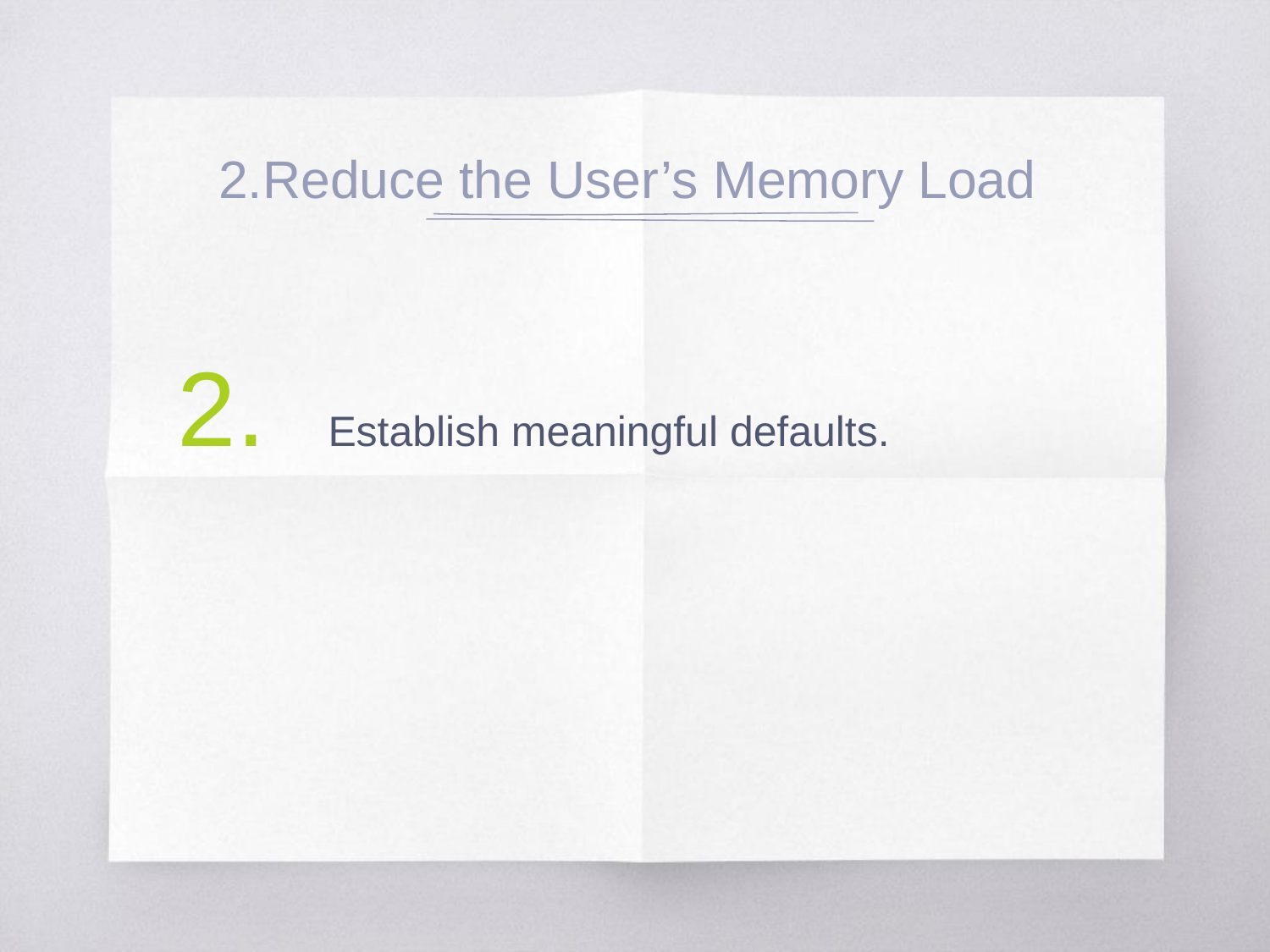

2.Reduce the User’s Memory Load
 	Establish meaningful defaults.

2.